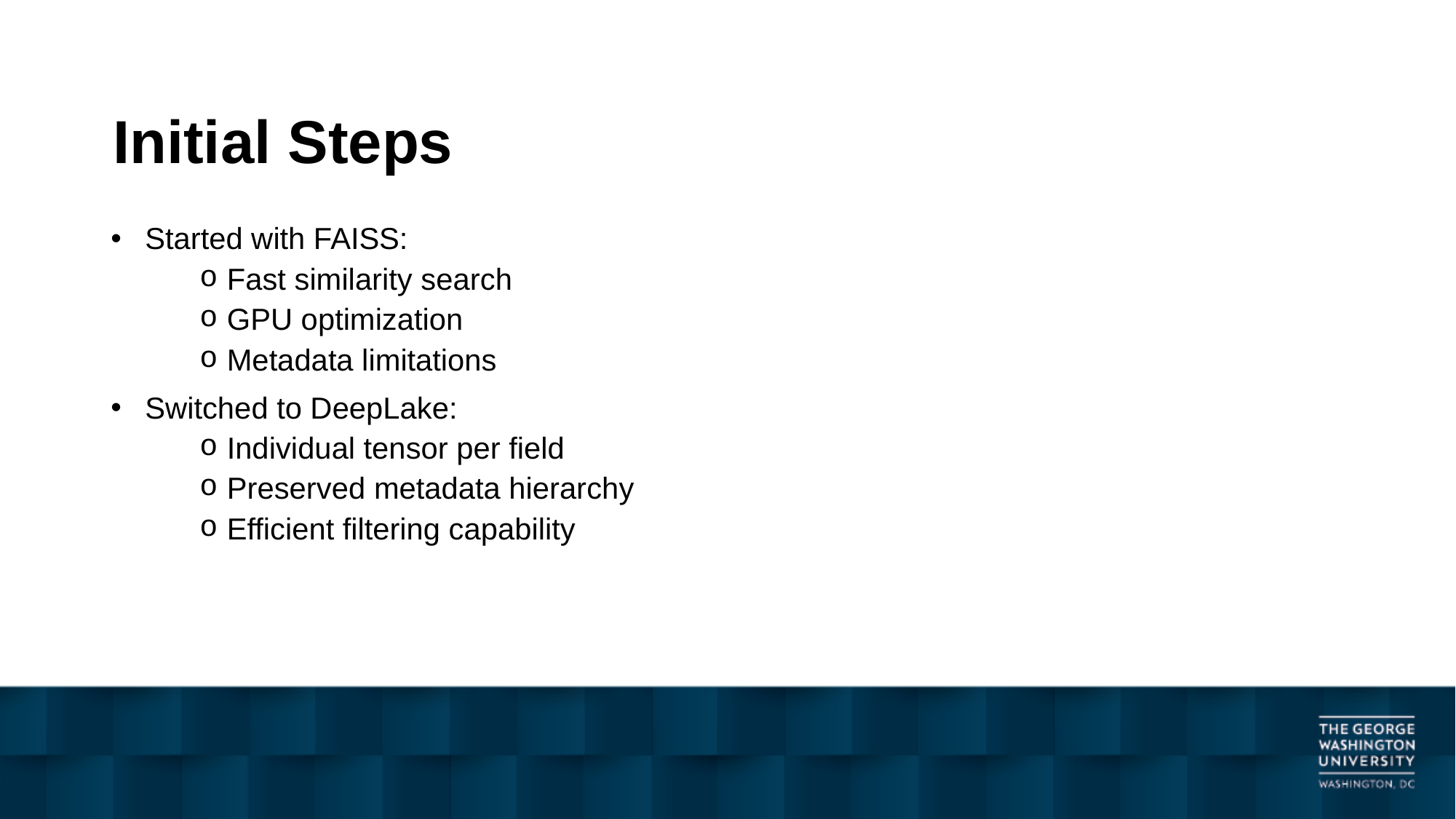

# Initial Steps
Started with FAISS:
Fast similarity search
GPU optimization
Metadata limitations
Switched to DeepLake:
Individual tensor per field
Preserved metadata hierarchy
Efficient filtering capability